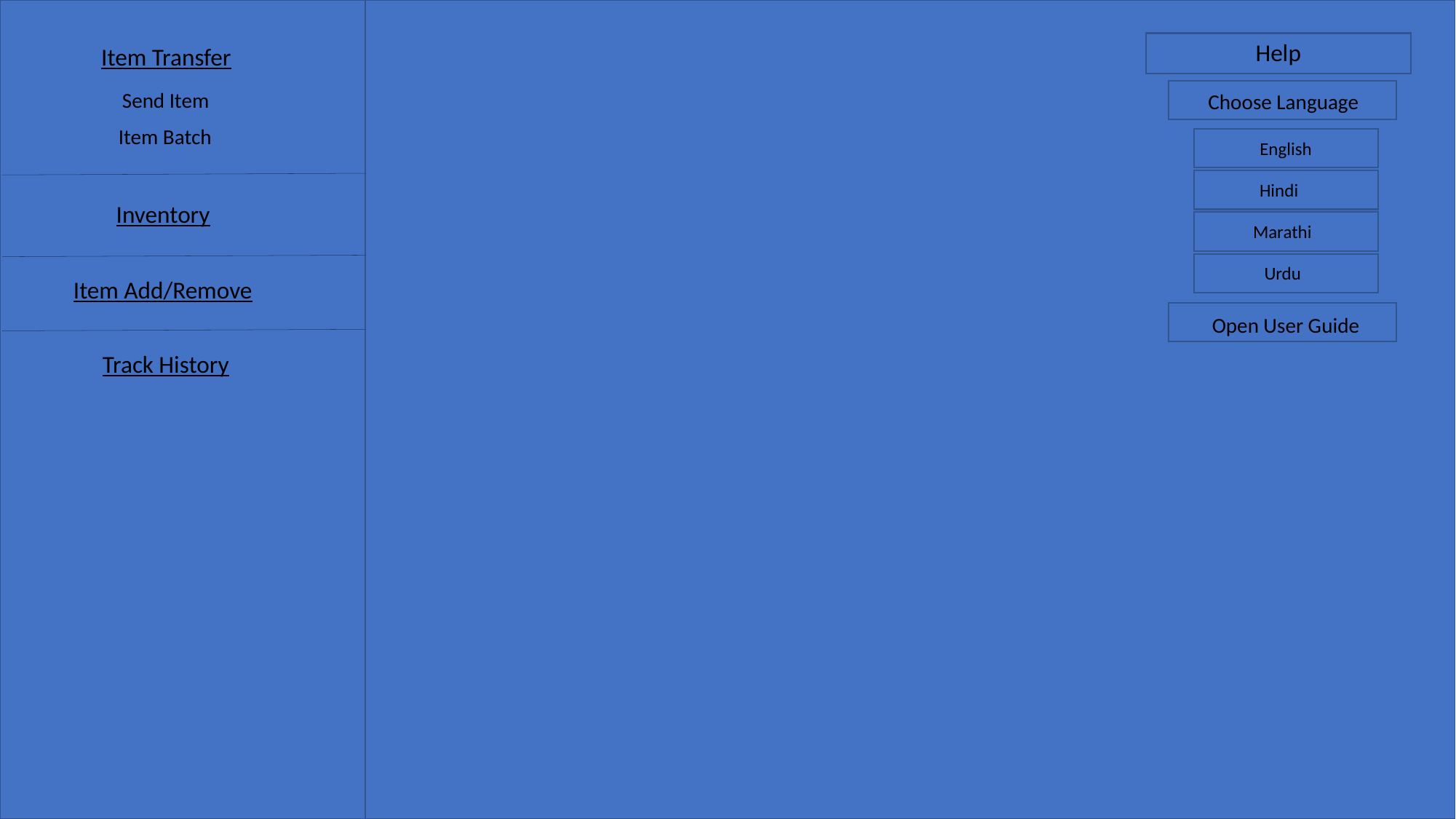

Help

Item Transfer

Send Item
Choose Language
Item Batch

English

Hindi
Inventory

Marathi

Urdu
Item Add/Remove

Open User Guide
Track History